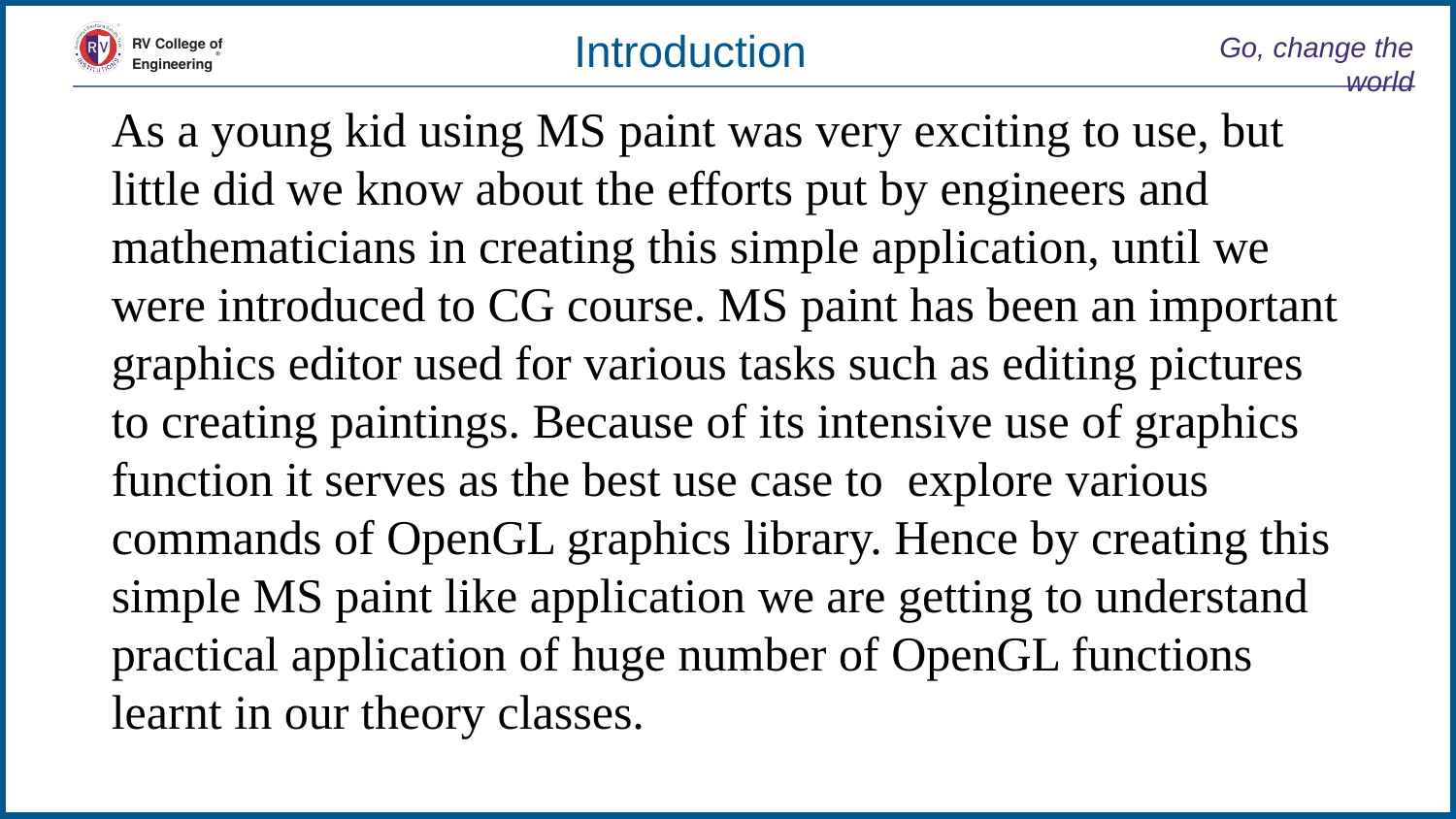

Introduction
# Go, change the world
RV College of
Engineering

As a young kid using MS paint was very exciting to use, but little did we know about the efforts put by engineers and mathematicians in creating this simple application, until we were introduced to CG course. MS paint has been an important graphics editor used for various tasks such as editing pictures to creating paintings. Because of its intensive use of graphics function it serves as the best use case to  explore various commands of OpenGL graphics library. Hence by creating this simple MS paint like application we are getting to understand practical application of huge number of OpenGL functions learnt in our theory classes.